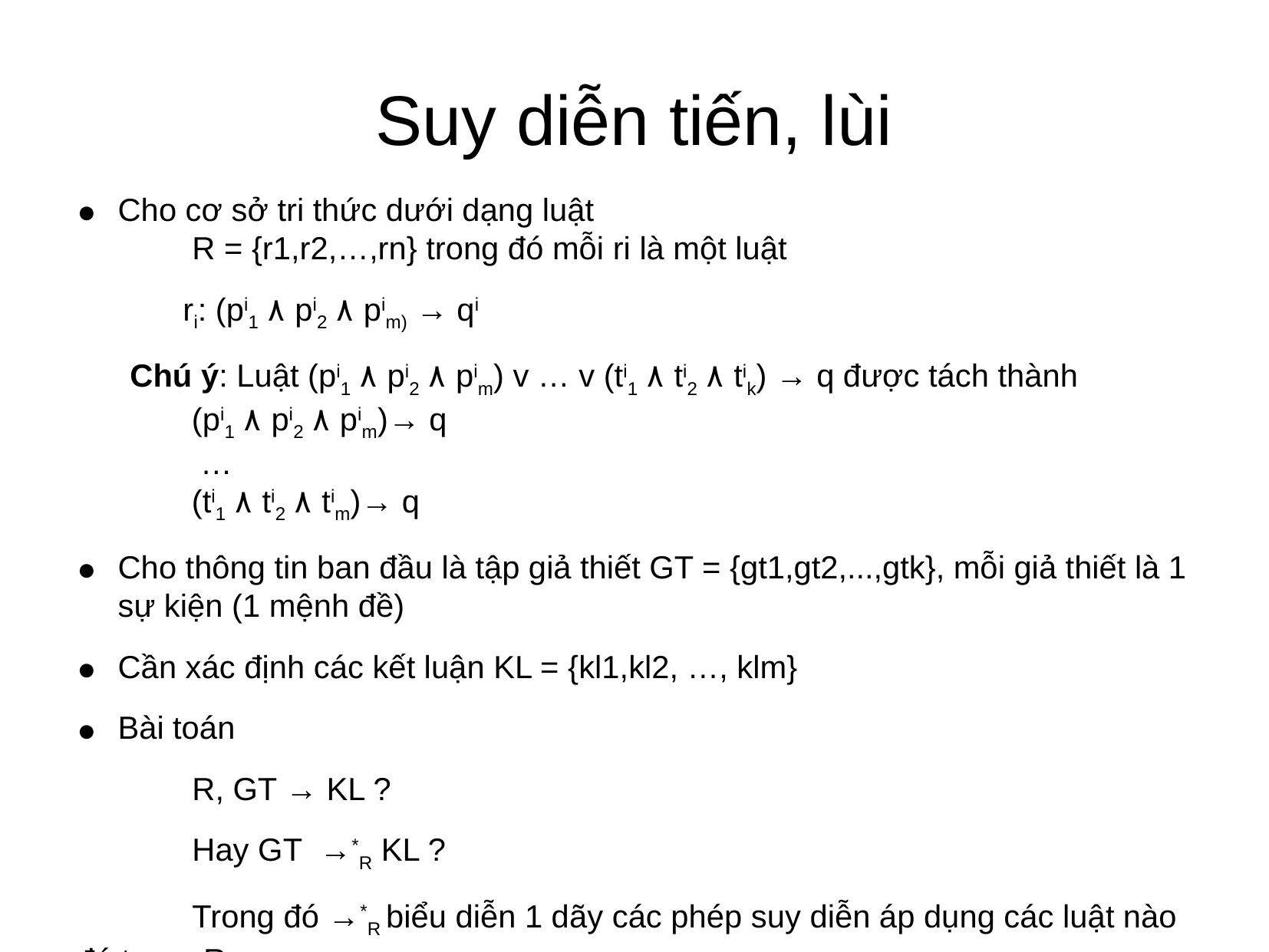

Suy diễn tiến, lùi
Cho cơ sở tri thức dưới dạng luật
	R = {r1,r2,…,rn} trong đó mỗi ri là một luật
            ri: (pi1 ٨ pi2 ٨ pim) → qi
      Chú ý: Luật (pi1 ٨ pi2 ٨ pim) v … v (ti1 ٨ ti2 ٨ tik) → q được tách thành
             (pi1 ٨ pi2 ٨ pim)→ q
              …
             (ti1 ٨ ti2 ٨ tim)→ q
Cho thông tin ban đầu là tập giả thiết GT = {gt1,gt2,...,gtk}, mỗi giả thiết là 1 sự kiện (1 mệnh đề)
Cần xác định các kết luận KL = {kl1,kl2, …, klm}
Bài toán
	R, GT → KL ?
	Hay GT  →*R KL ?
	Trong đó →*R biểu diễn 1 dãy các phép suy diễn áp dụng các luật nào đó trong R